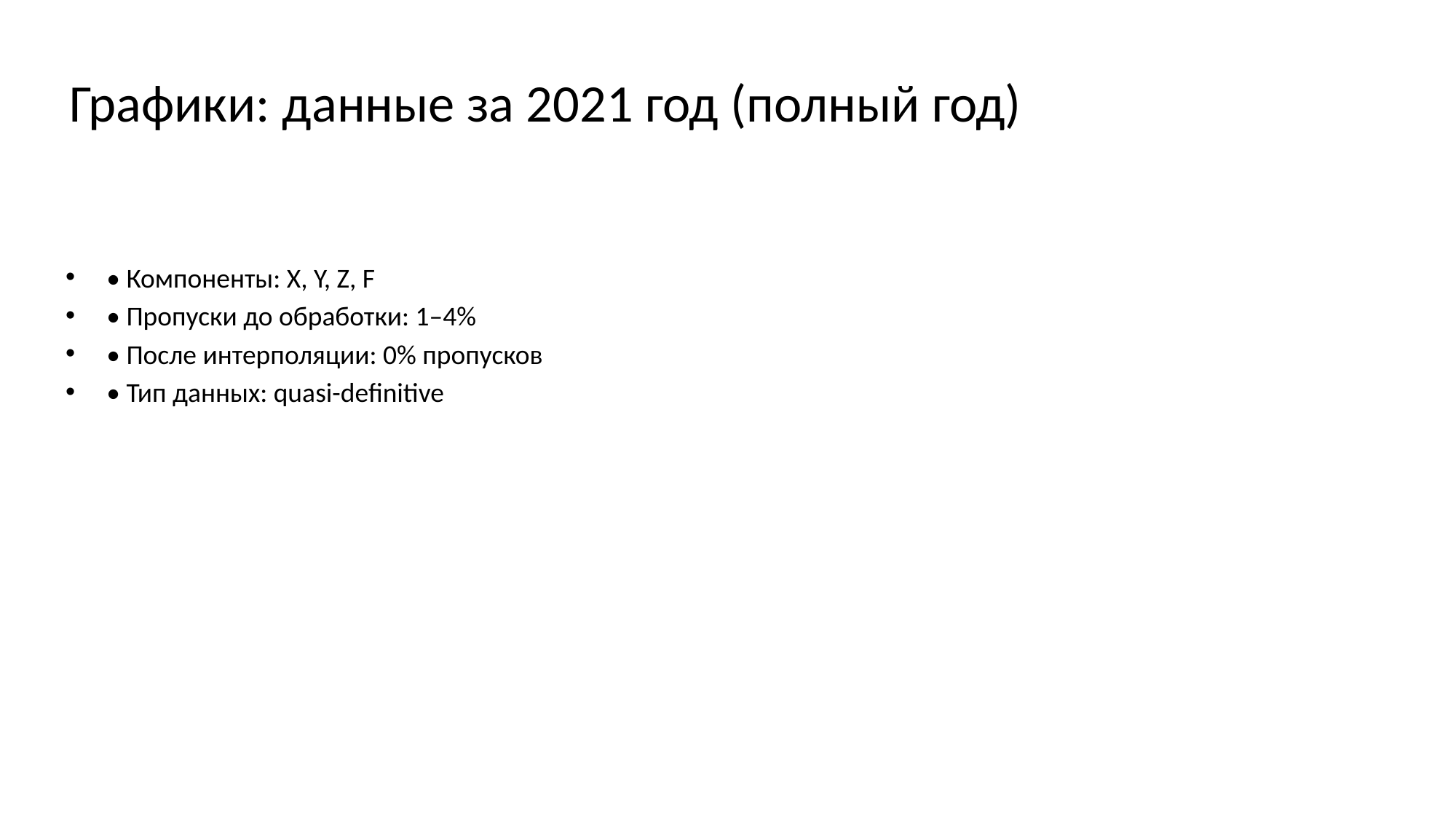

# Графики: данные за 2021 год (полный год)

• Компоненты: X, Y, Z, F
• Пропуски до обработки: 1–4%
• После интерполяции: 0% пропусков
• Тип данных: quasi-definitive